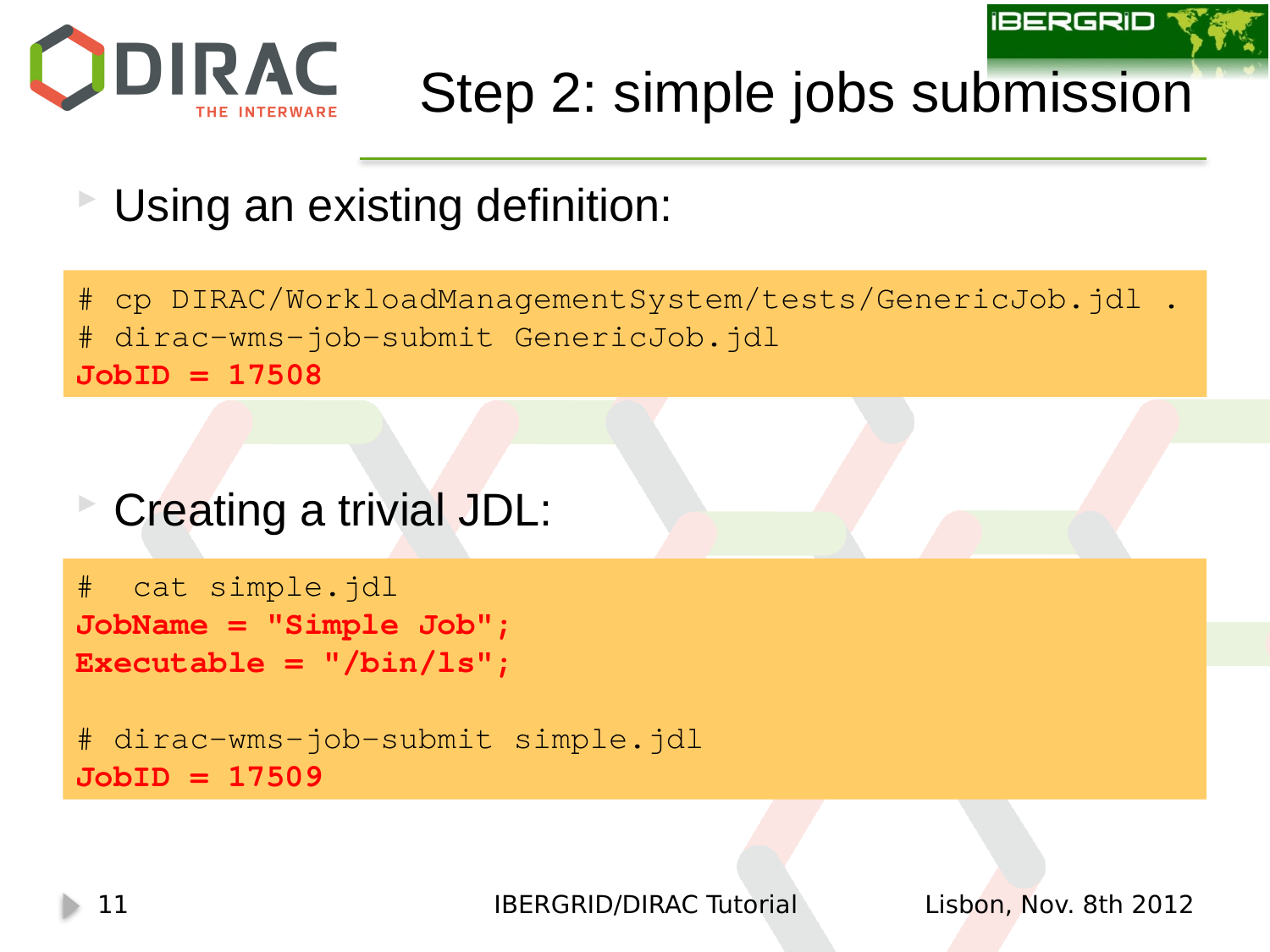

# Step 2: simple jobs submission
Using an existing definition:

Creating a trivial JDL:
# cp DIRAC/WorkloadManagementSystem/tests/GenericJob.jdl .
# dirac-wms-job-submit GenericJob.jdl
JobID = 17508
#  cat simple.jdl
JobName = "Simple Job";
Executable = "/bin/ls";

# dirac-wms-job-submit simple.jdl
JobID = 17509
11
IBERGRID/DIRAC Tutorial
Lisbon, Nov. 8th 2012